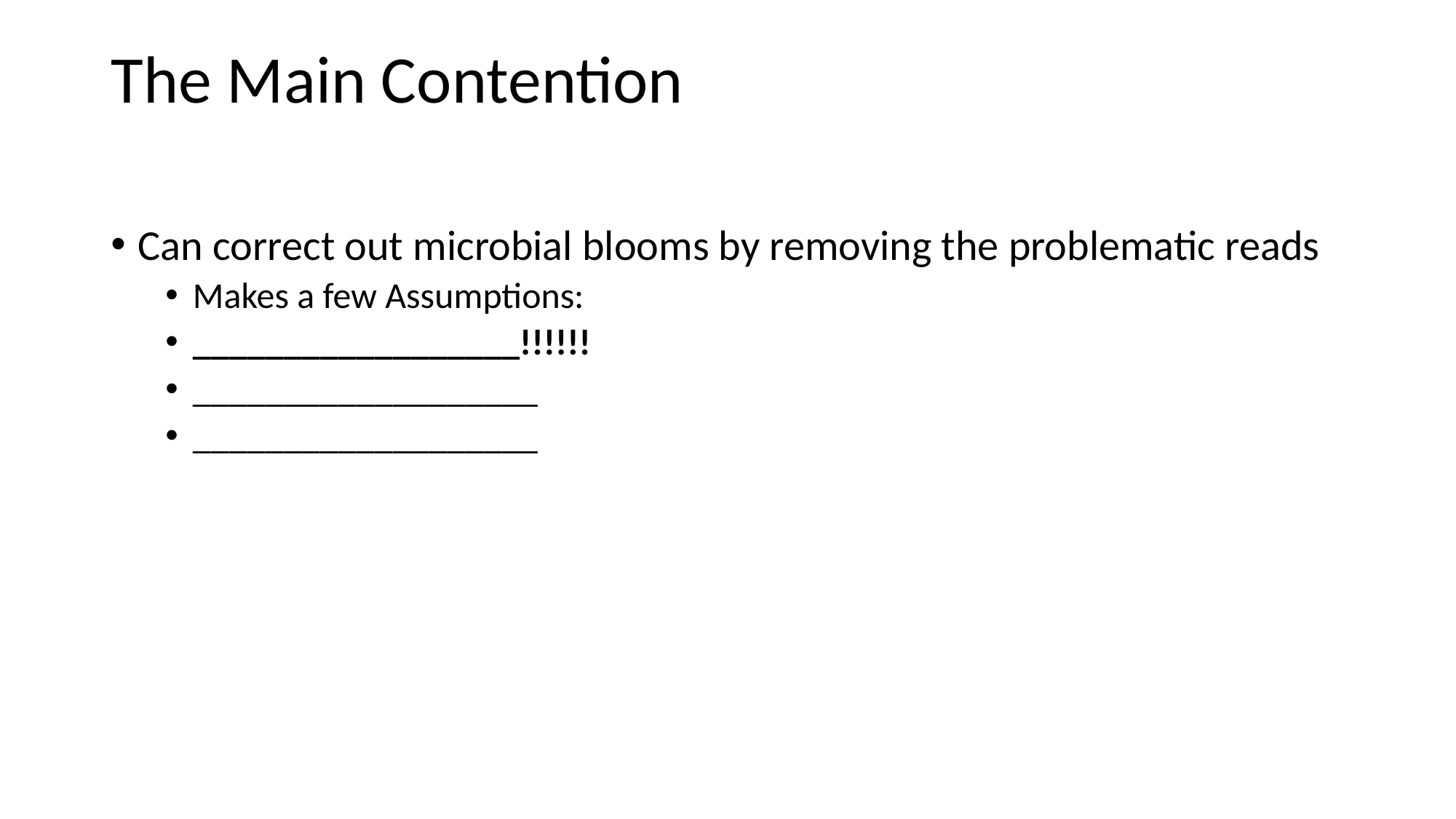

# The Main Contention
Can correct out microbial blooms by removing the problematic reads
Makes a few Assumptions:
__________________!!!!!!
___________________
___________________